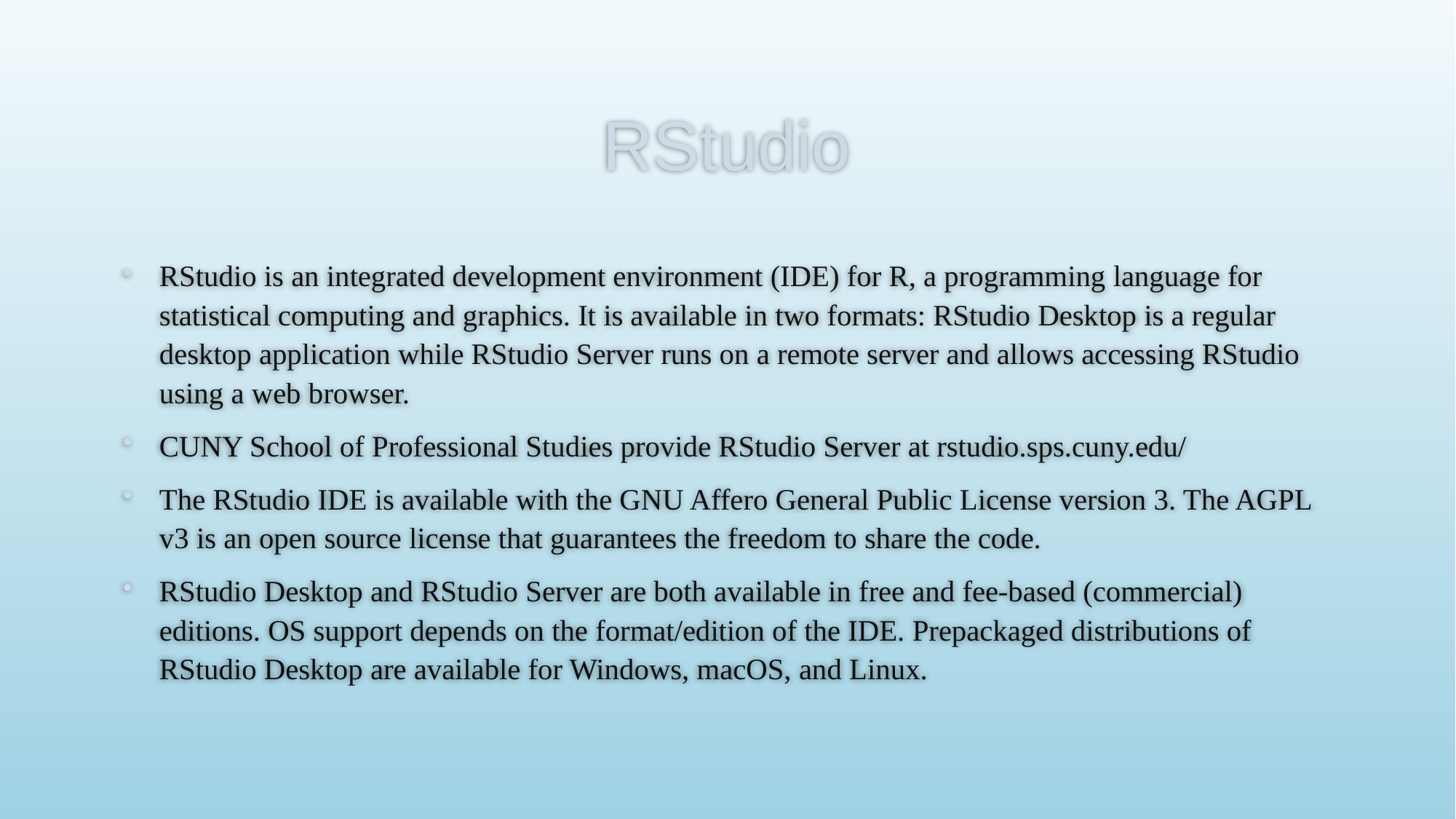

# RStudio
RStudio is an integrated development environment (IDE) for R, a programming language for statistical computing and graphics. It is available in two formats: RStudio Desktop is a regular desktop application while RStudio Server runs on a remote server and allows accessing RStudio using a web browser.
CUNY School of Professional Studies provide RStudio Server at rstudio.sps.cuny.edu/
The RStudio IDE is available with the GNU Affero General Public License version 3. The AGPL v3 is an open source license that guarantees the freedom to share the code.
RStudio Desktop and RStudio Server are both available in free and fee-based (commercial) editions. OS support depends on the format/edition of the IDE. Prepackaged distributions of RStudio Desktop are available for Windows, macOS, and Linux.